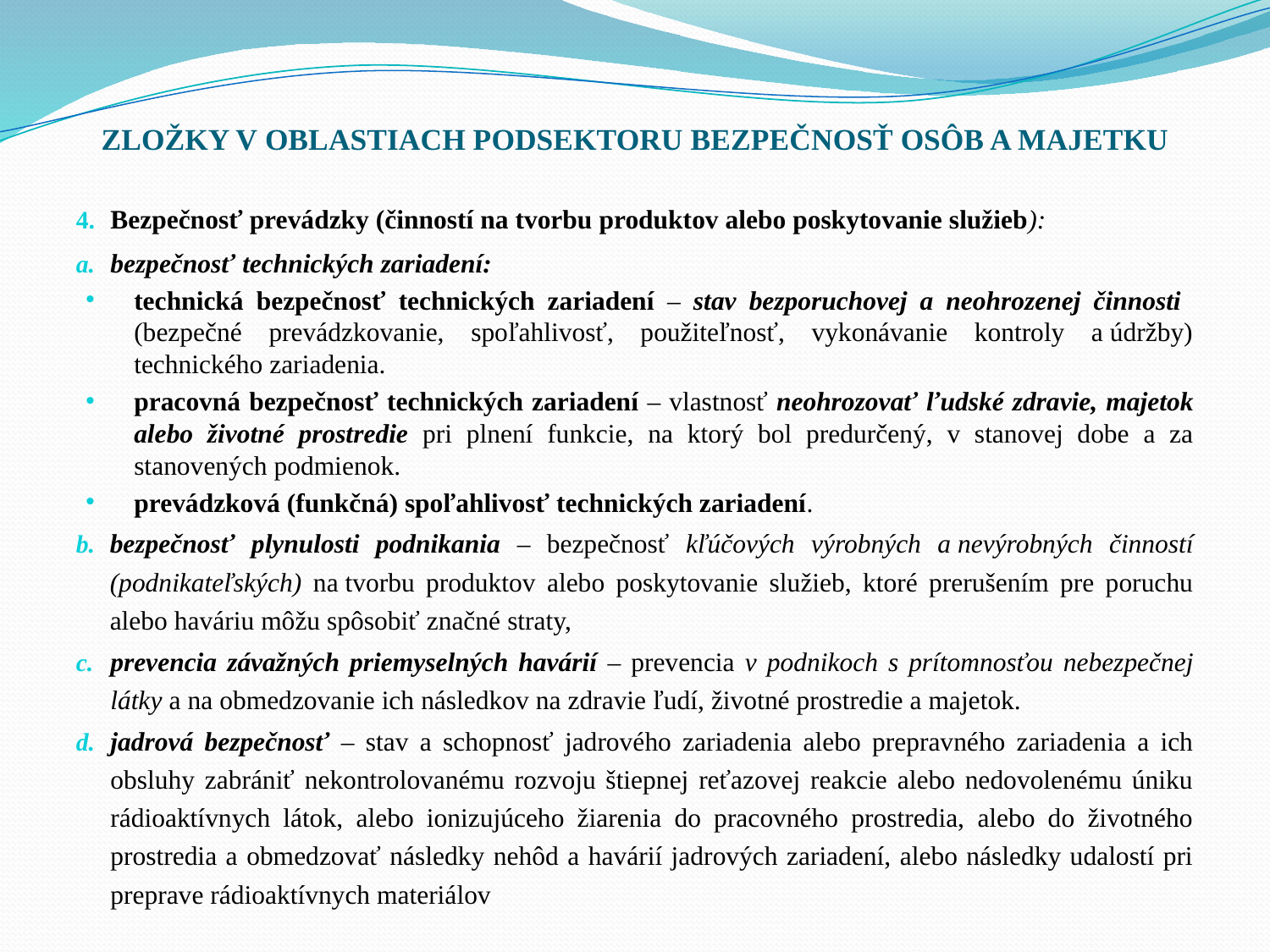

# ZLOŽKY V OBLASTIACH PODSEKTORU BEZPEČNOSŤ OSÔB A MAJETKU
Bezpečnosť prevádzky (činností na tvorbu produktov alebo poskytovanie služieb):
bezpečnosť technických zariadení:
technická bezpečnosť technických zariadení – stav bezporuchovej a neohrozenej činnosti  (bezpečné prevádzkovanie, spoľahlivosť, použiteľnosť, vykonávanie kontroly a údržby) technického zariadenia.
pracovná bezpečnosť technických zariadení – vlastnosť neohrozovať ľudské zdravie, majetok alebo životné prostredie pri plnení funkcie, na ktorý bol predurčený, v stanovej dobe a za stanovených podmienok.
prevádzková (funkčná) spoľahlivosť technických zariadení.
bezpečnosť plynulosti podnikania – bezpečnosť kľúčových výrobných a nevýrobných činností (podnikateľských) na tvorbu produktov alebo poskytovanie služieb, ktoré prerušením pre poruchu alebo haváriu môžu spôsobiť značné straty,
prevencia závažných priemyselných havárií – prevencia v podnikoch s prítomnosťou nebezpečnej látky a na obmedzovanie ich následkov na zdravie ľudí, životné prostredie a majetok.
jadrová bezpečnosť – stav a schopnosť jadrového zariadenia alebo prepravného zariadenia a ich obsluhy zabrániť nekontrolovanému rozvoju štiepnej reťazovej reakcie alebo nedovolenému úniku rádioaktívnych látok, alebo ionizujúceho žiarenia do pracovného prostredia, alebo do životného prostredia a obmedzovať následky nehôd a havárií jadrových zariadení, alebo následky udalostí pri preprave rádioaktívnych materiálov